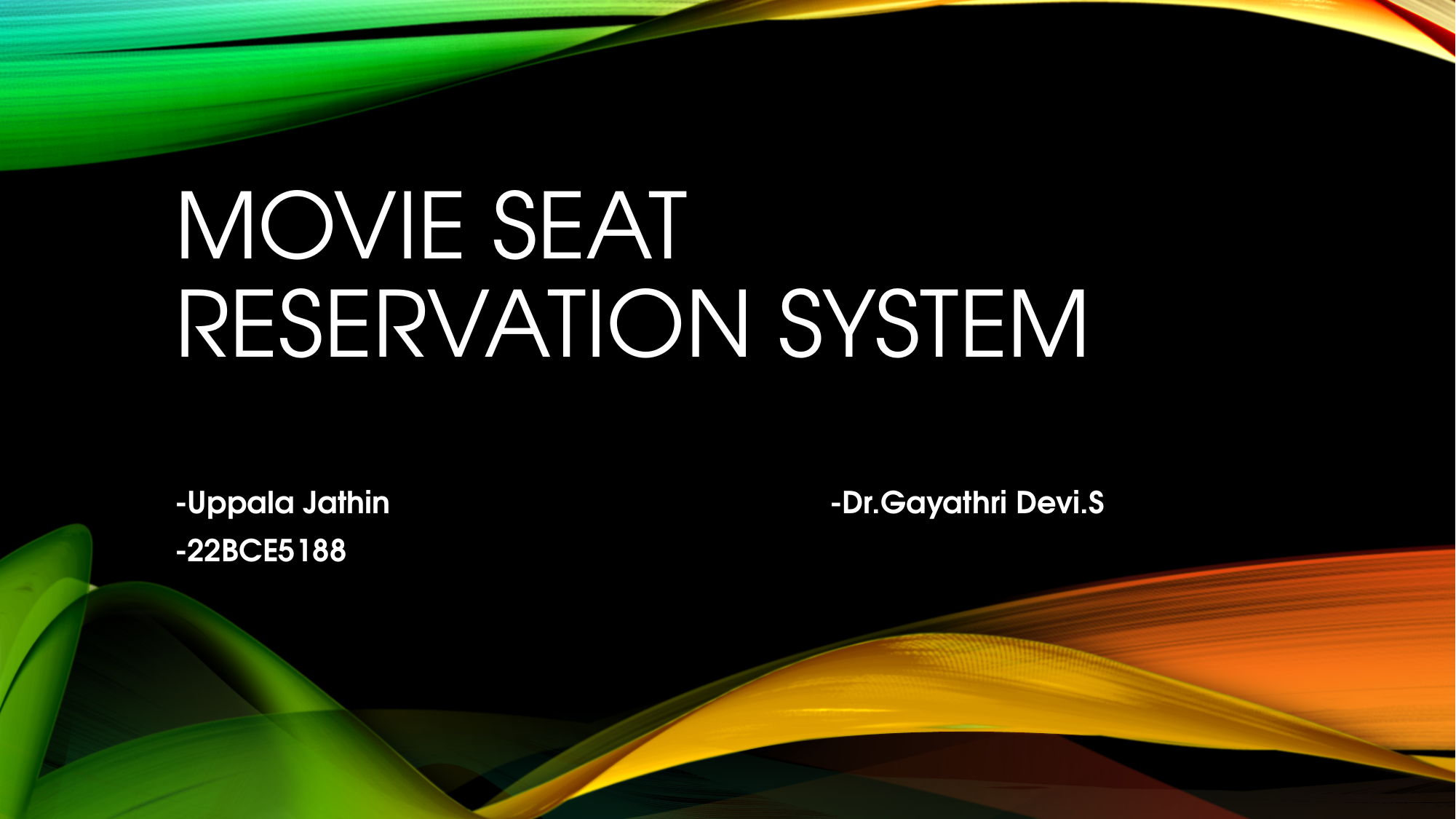

# Movie seat reservation system
-Uppala Jathin    				-Dr.Gayathri Devi.S
-22BCE5188